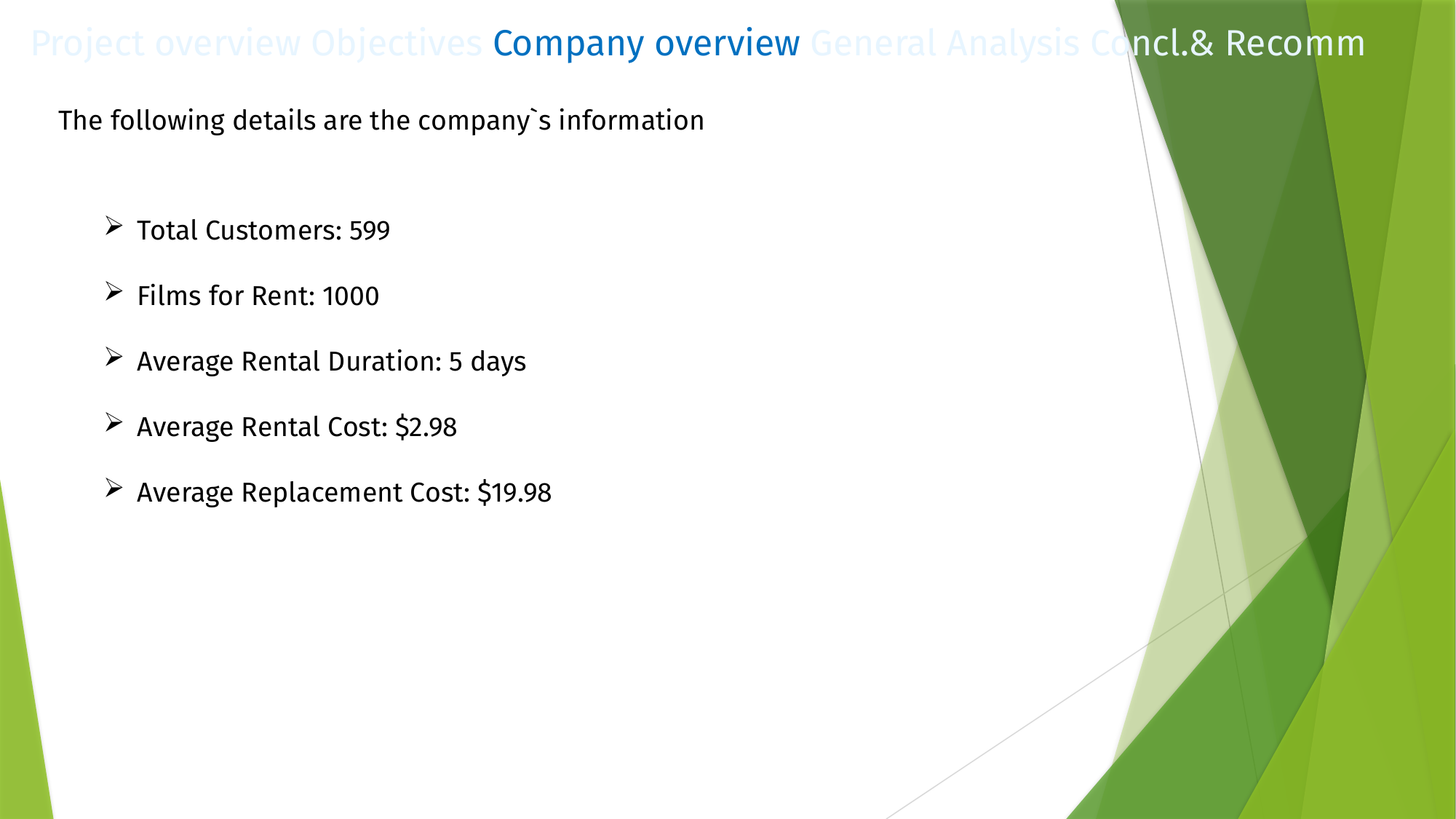

Project overview Objectives Company overview General Analysis Concl.& Recomm
The following details are the company`s information
Total Customers: 599

Films for Rent: 1000

Average Rental Duration: 5 days

Average Rental Cost: $2.98

Average Replacement Cost: $19.98